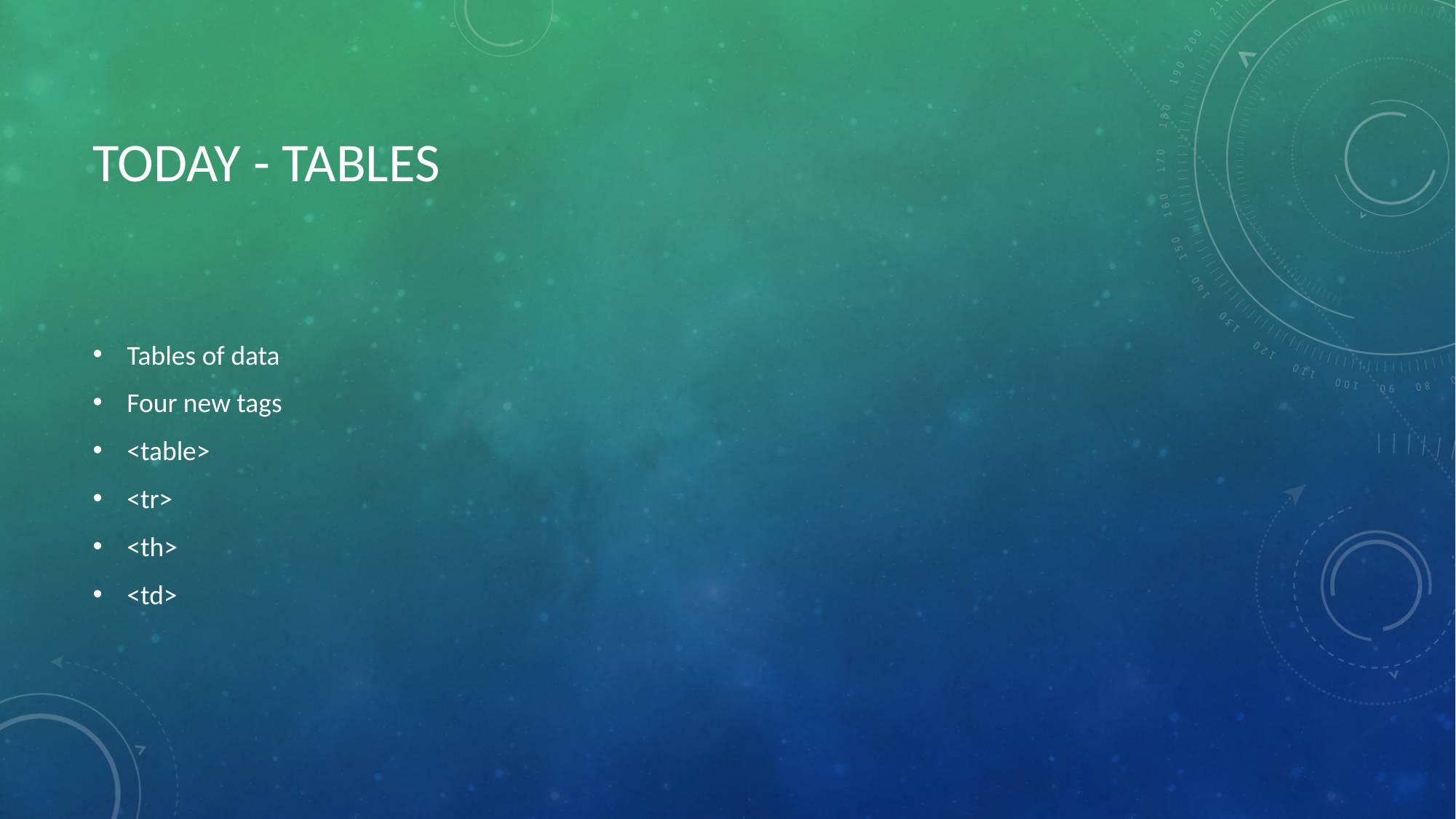

# Today - tables
Tables of data
Four new tags
<table>
<tr>
<th>
<td>